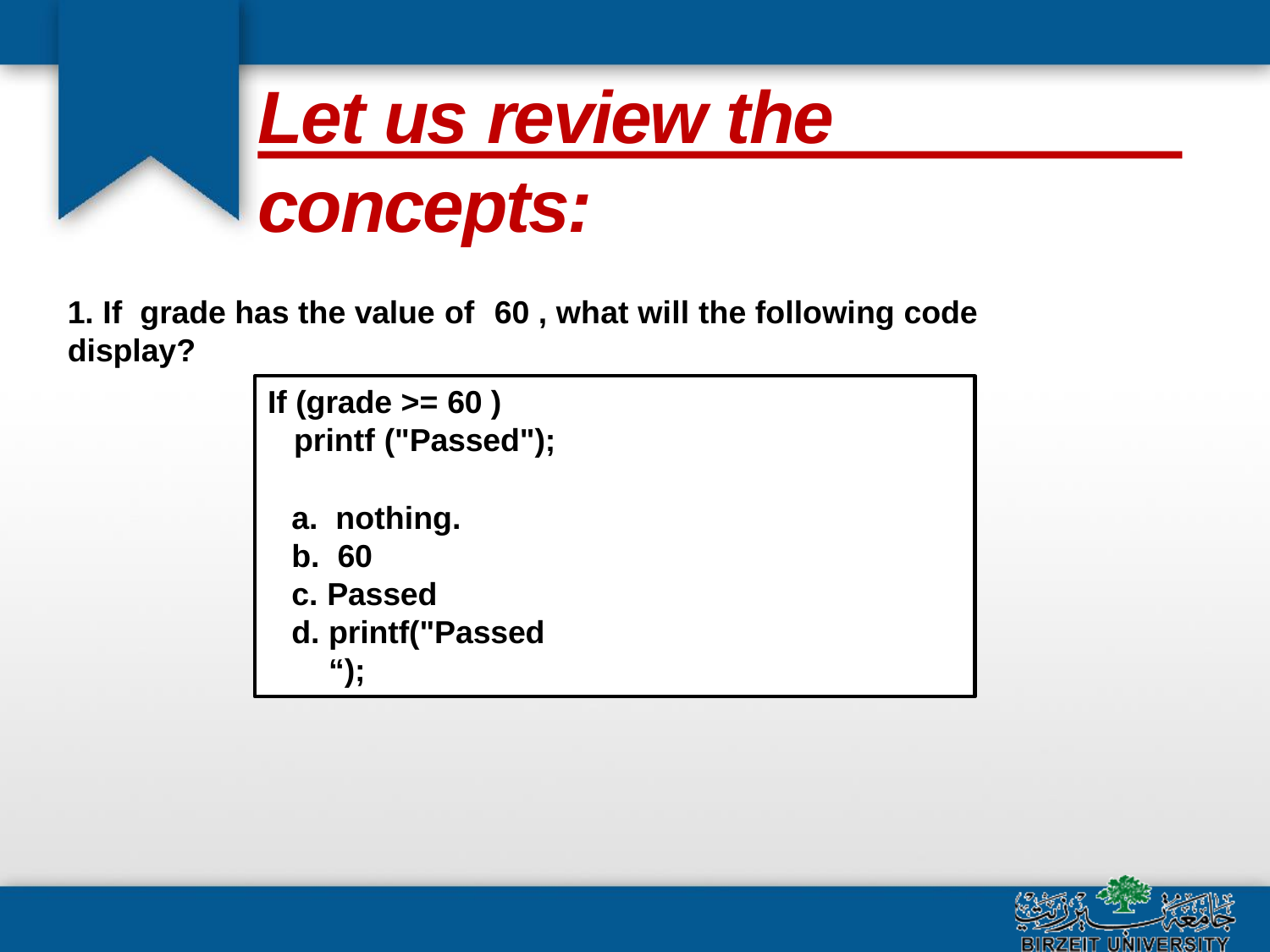

# Let us review the concepts:

1. If  grade has the value of	60 , what will the following code display?

If (grade >= 60 )  printf ("Passed");

nothing.
60
Passed
printf("Passed“);